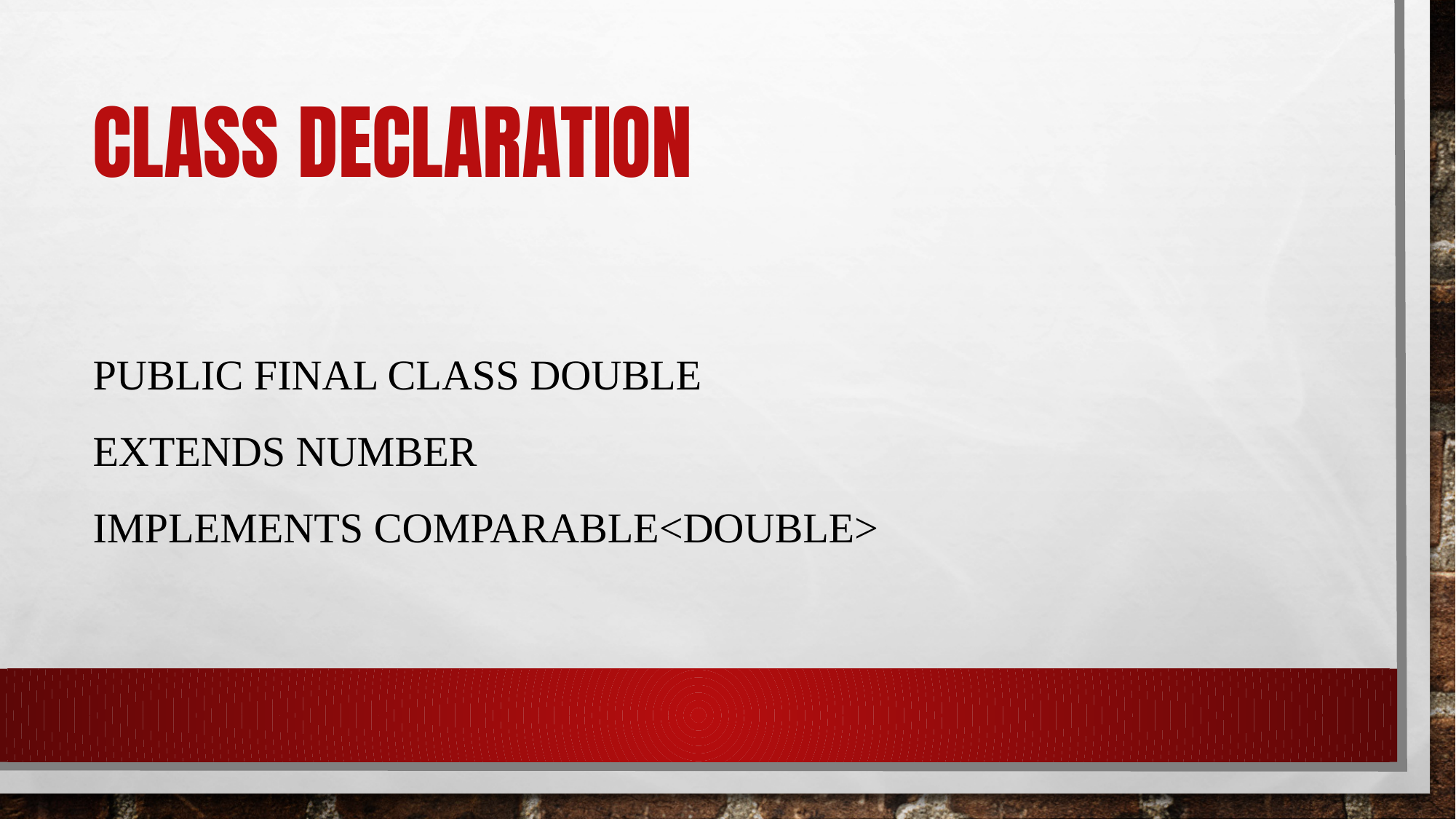

# Class declaration
Public final class double
Extends number
Implements comparable<double>